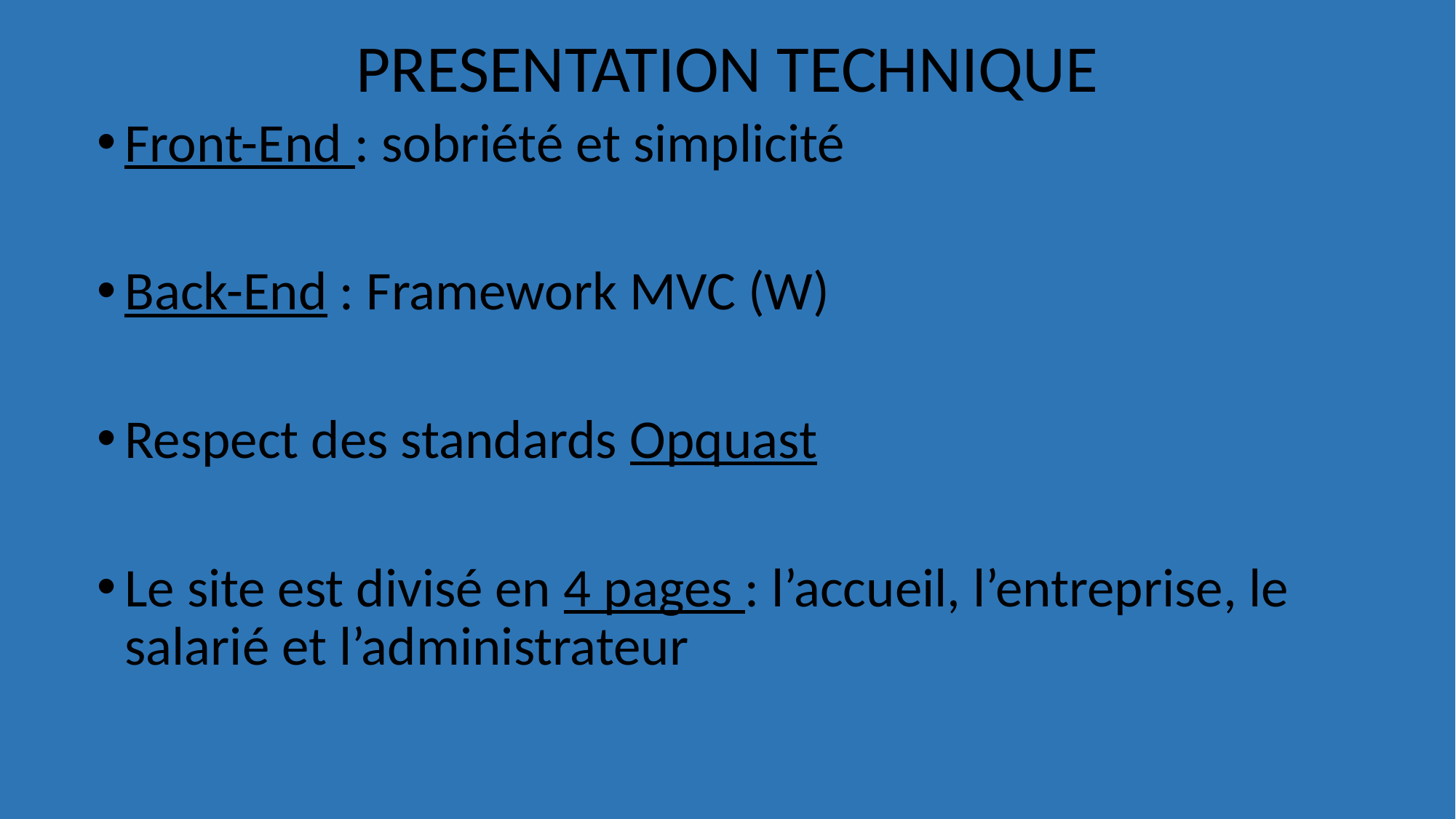

# PRESENTATION TECHNIQUE
Front-End : sobriété et simplicité

Back-End : Framework MVC (W)

Respect des standards Opquast

Le site est divisé en 4 pages : l’accueil, l’entreprise, le salarié et l’administrateur